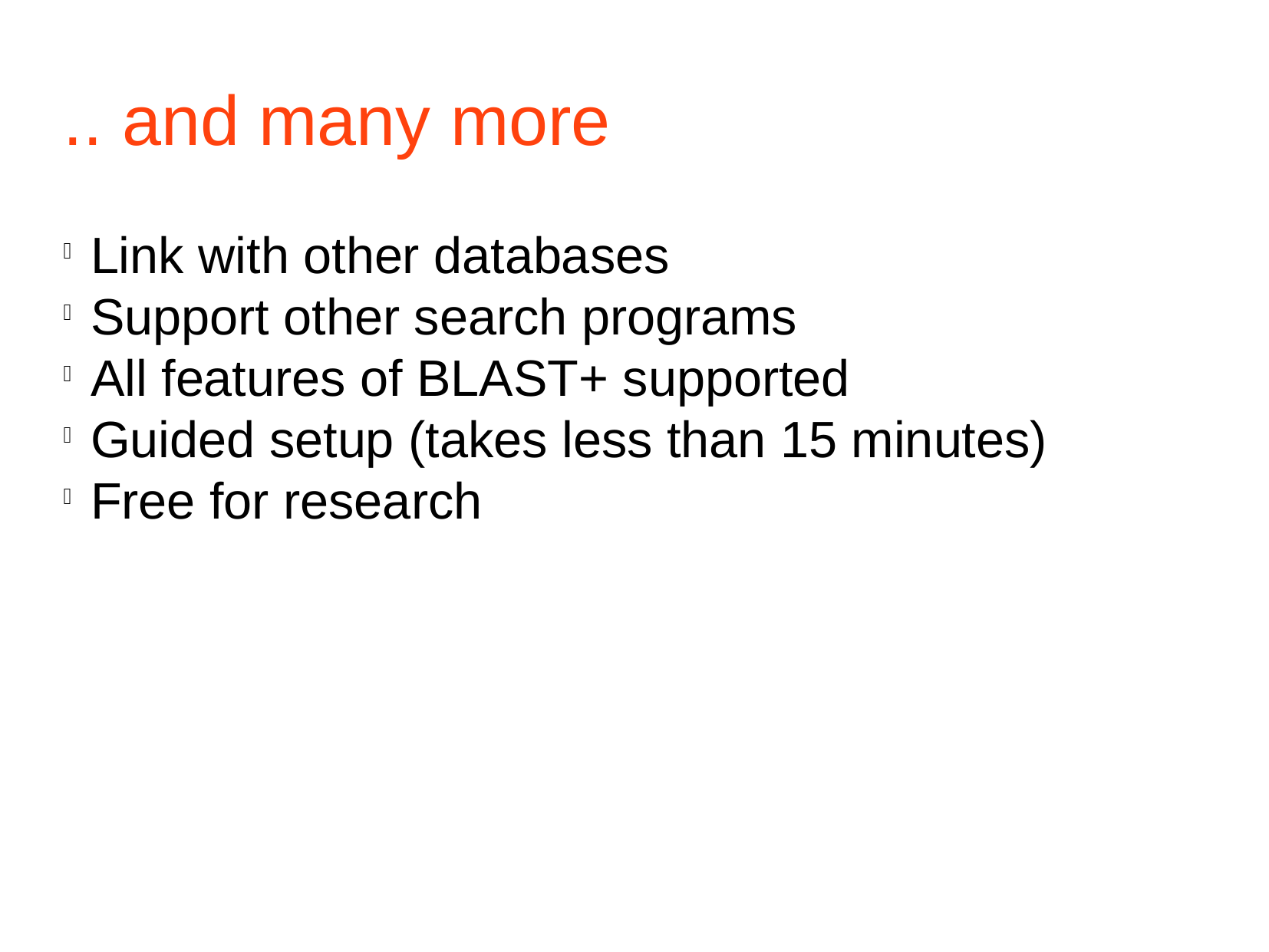

.. and many more
Link with other databases
Support other search programs
All features of BLAST+ supported
Guided setup (takes less than 15 minutes)
Free for research